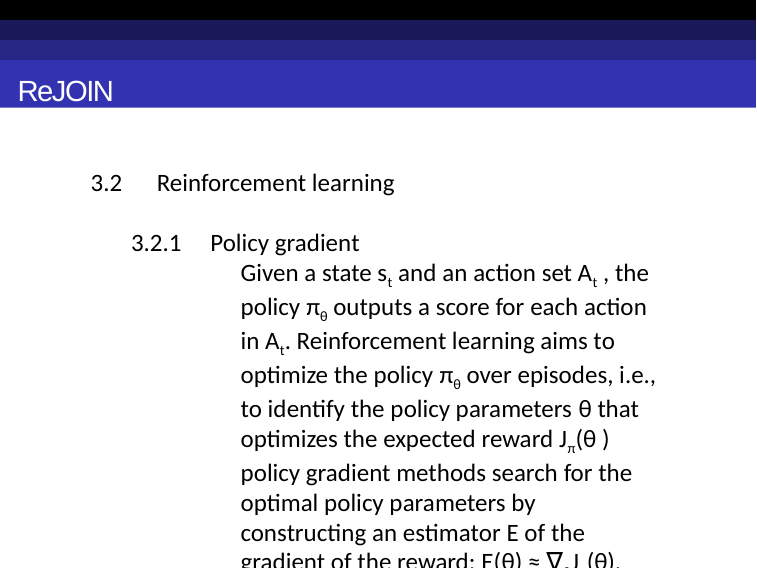

ReJOIN
3.2      Reinforcement learning

       3.2.1     Policy gradient
	Given a state st and an action set At , the 	policy πθ outputs a score for each action 	in At. Reinforcement learning aims to 	optimize the policy πθ over episodes, i.e., 	to identify the policy parameters θ that 	optimizes the expected reward Jπ(θ ) 	policy gradient methods search for the 	optimal policy parameters by 	constructing an estimator E of the 	gradient of the reward: E(θ) ≈ ∇θJπ(θ).